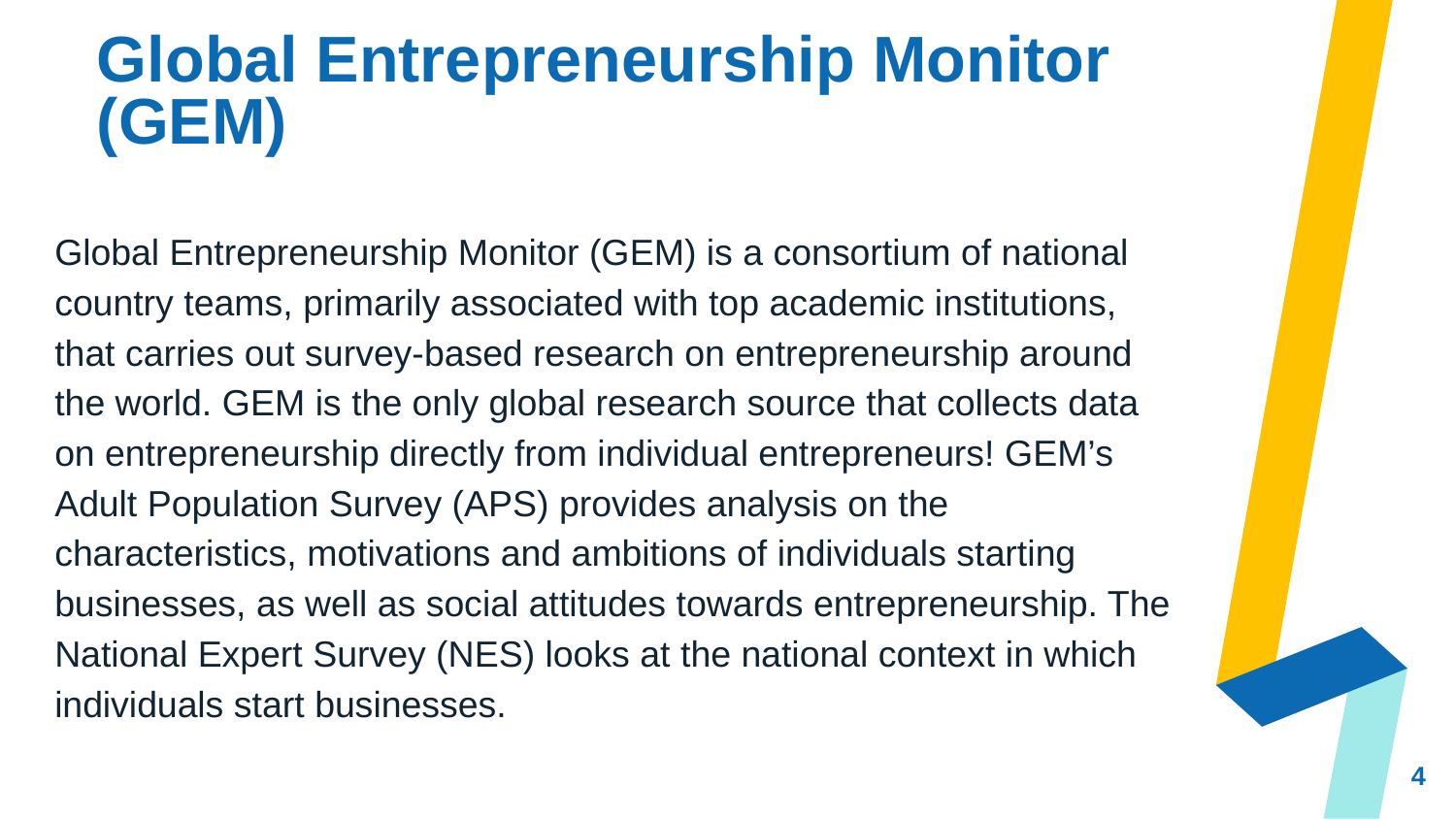

# Global Entrepreneurship Monitor (GEM)

Global Entrepreneurship Monitor (GEM) is a consortium of national
country teams, primarily associated with top academic institutions,
that carries out survey-based research on entrepreneurship around
the world. GEM is the only global research source that collects data
on entrepreneurship directly from individual entrepreneurs! GEM’s
Adult Population Survey (APS) provides analysis on the
characteristics, motivations and ambitions of individuals starting
businesses, as well as social attitudes towards entrepreneurship. The
National Expert Survey (NES) looks at the national context in which
individuals start businesses.
4